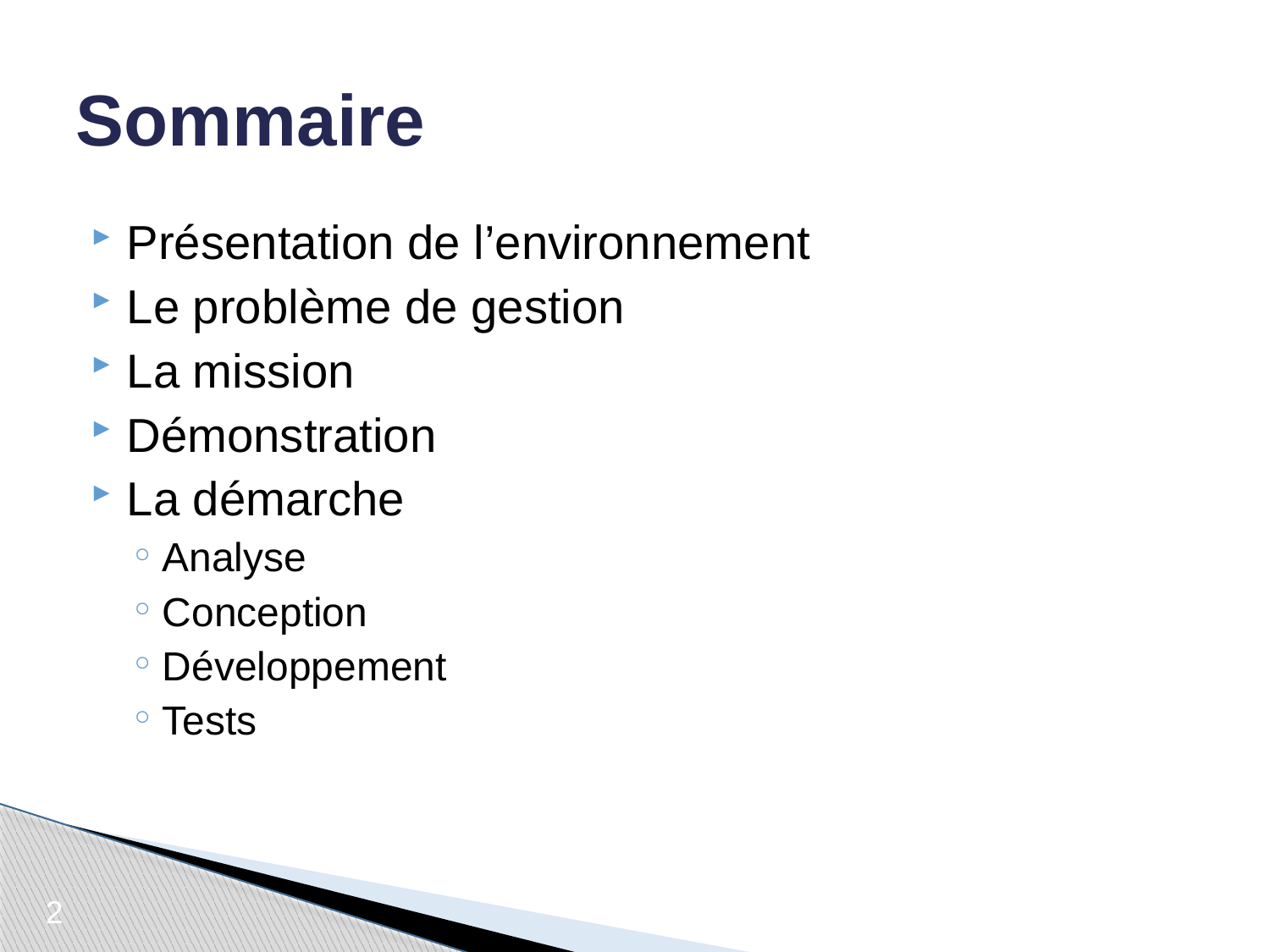

# Sommaire
Présentation de l’environnement
Le problème de gestion
La mission
Démonstration
La démarche
Analyse
Conception
Développement
Tests

2